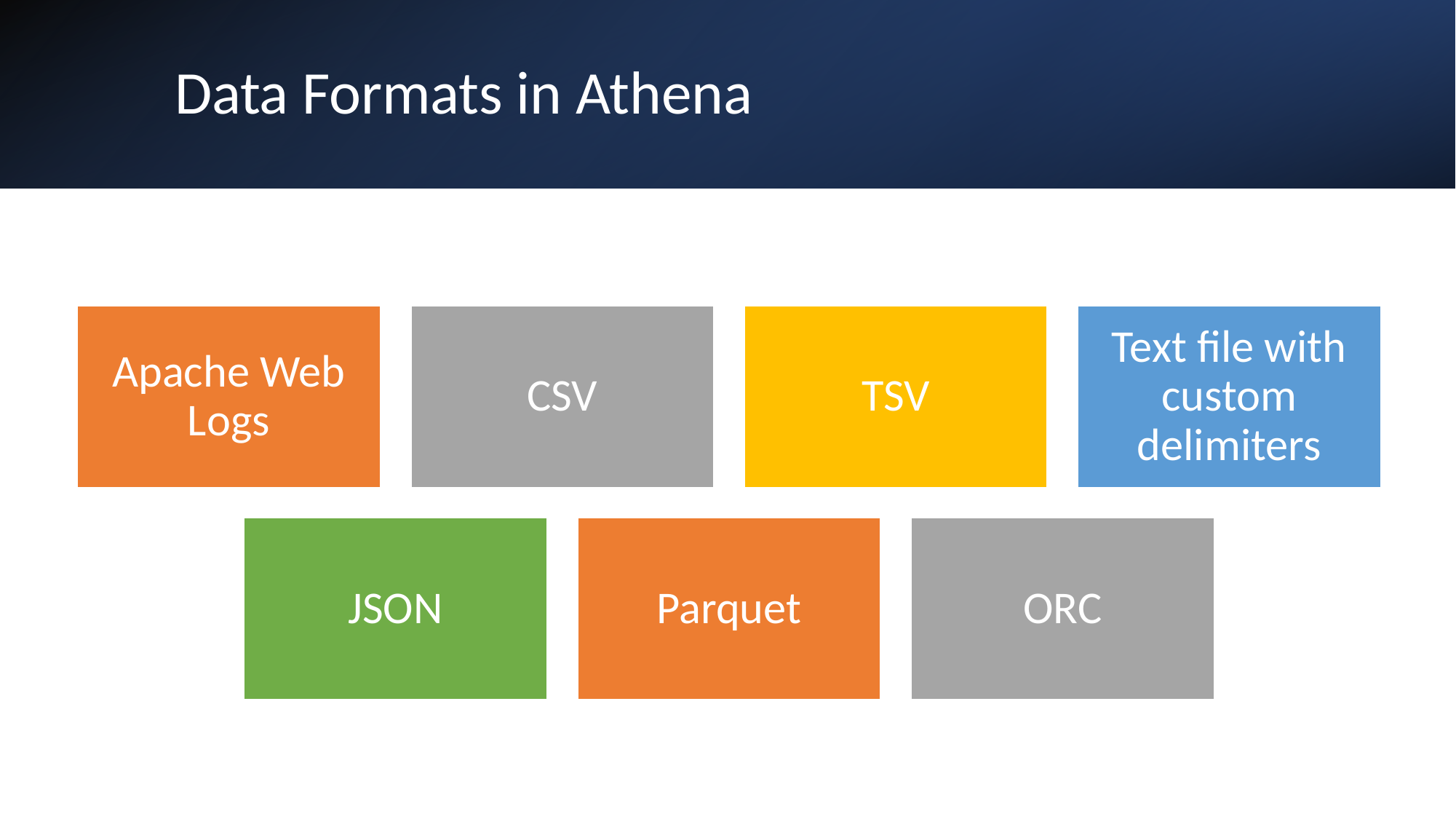

# Data Formats in Athena
Apache Web Logs
CSV
TSV
Text file with custom delimiters
JSON
Parquet
ORC